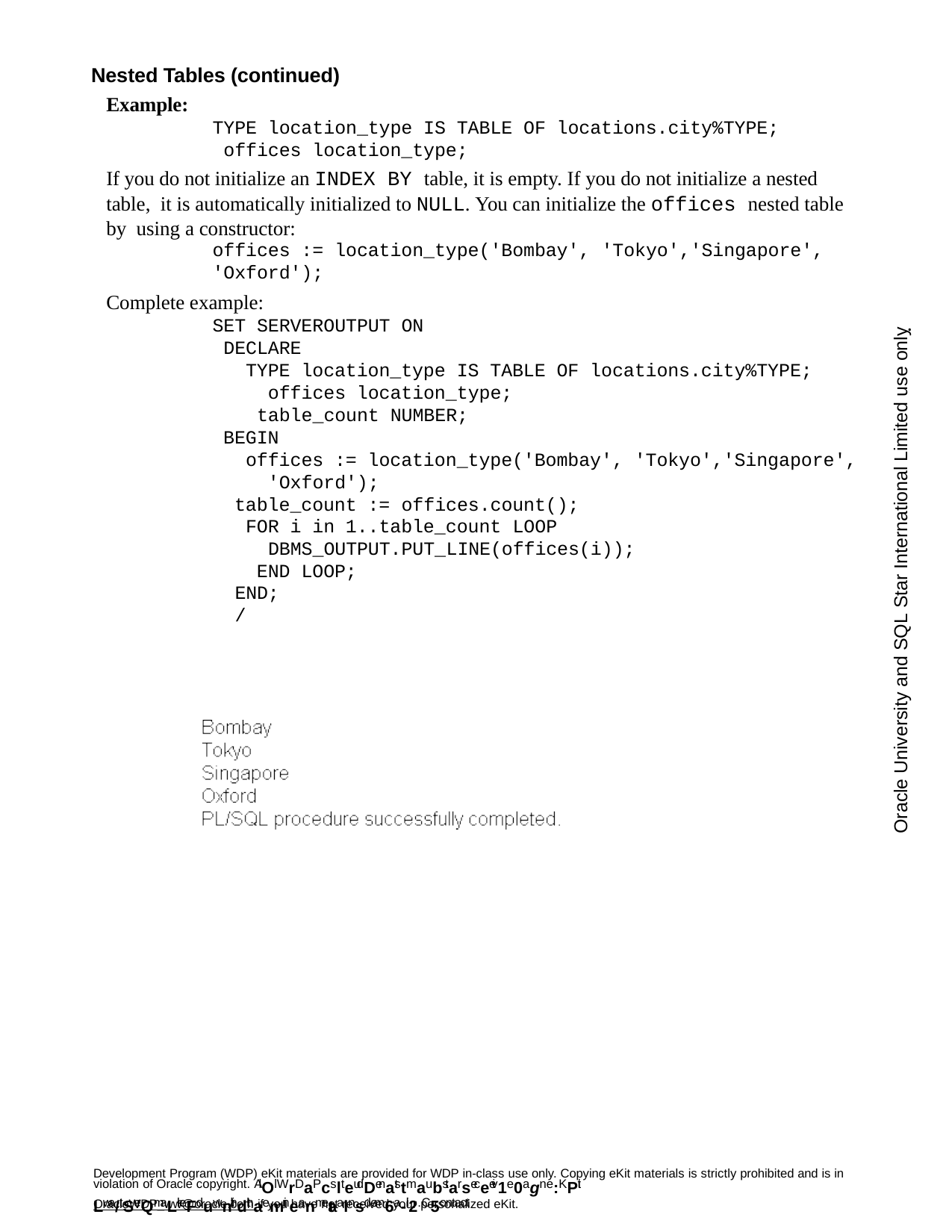

Nested Tables (continued)
Example:
TYPE location_type IS TABLE OF locations.city%TYPE;  offices location_type;
If you do not initialize an INDEX BY table, it is empty. If you do not initialize a nested table,  it is automatically initialized to NULL. You can initialize the offices nested table by  using a constructor:
offices := location_type('Bombay', 'Tokyo','Singapore',
'Oxford');
Complete example:
SET SERVEROUTPUT ON  DECLARE
TYPE location_type IS TABLE OF locations.city%TYPE;  offices location_type;
table_count NUMBER;  BEGIN
offices := location_type('Bombay', 'Tokyo','Singapore',  'Oxford');
table_count := offices.count();  FOR i in 1..table_count LOOP
DBMS_OUTPUT.PUT_LINE(offices(i));  END LOOP;
END;
/
Oracle University and SQL Star International Limited use onlyฺ

Development Program (WDP) eKit materials are provided for WDP in-class use only. Copying eKit materials is strictly prohibited and is in
violation of Oracle copyright. AlOl WrDaPcslteudDenatstmaubstarseceeiv1e0agn e:KPit Lwa/tSerQmaLrkeFduwnithdthaemir neanmetaalnsd em6a-il2. C5ontact
OracleWDP_ww@oracle.com if you have not received your personalized eKit.